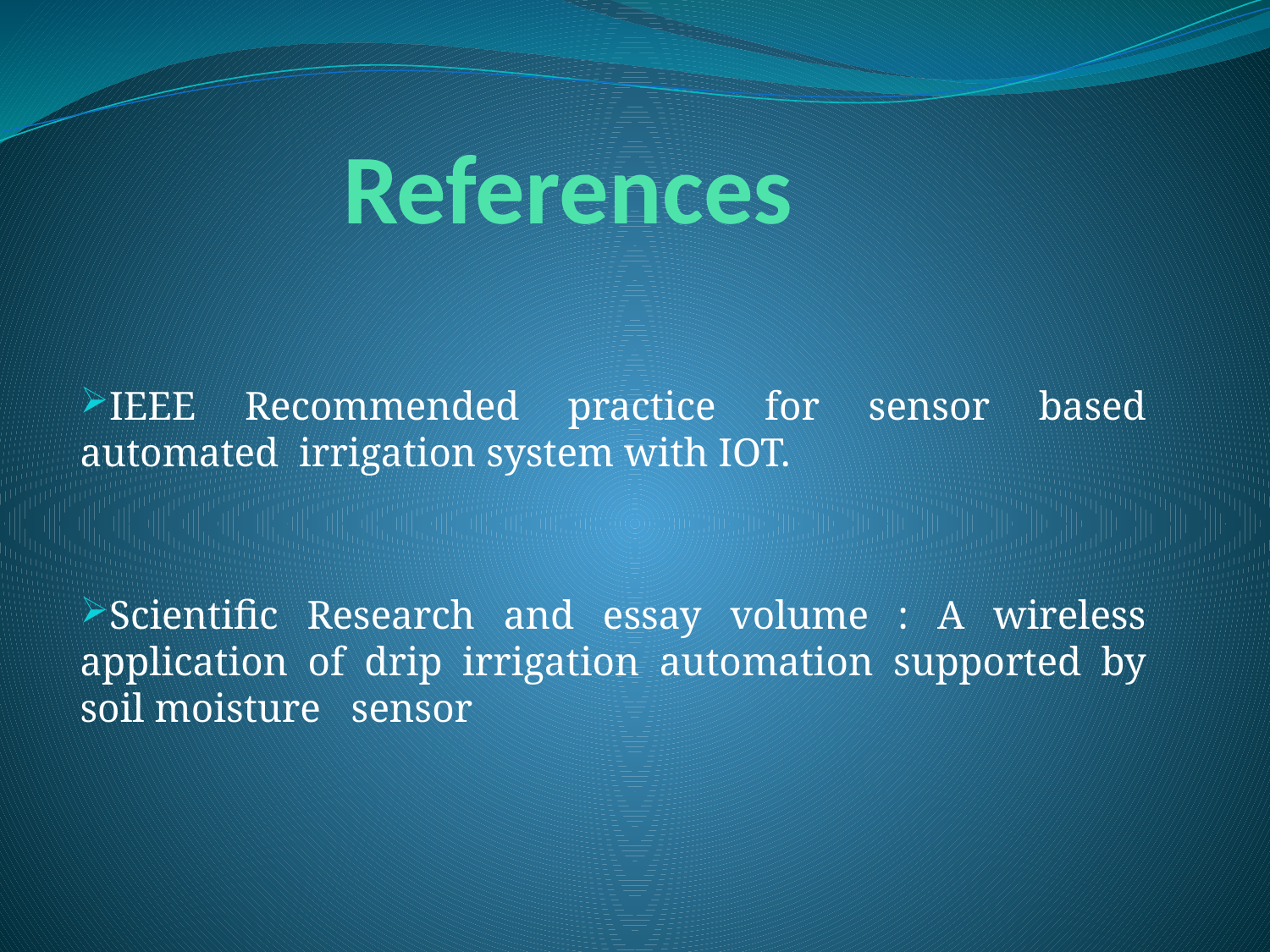

# References
IEEE Recommended practice for sensor based automated  irrigation system with IOT.

Scientific Research and essay volume : A wireless application of drip irrigation automation supported by soil moisture   sensor